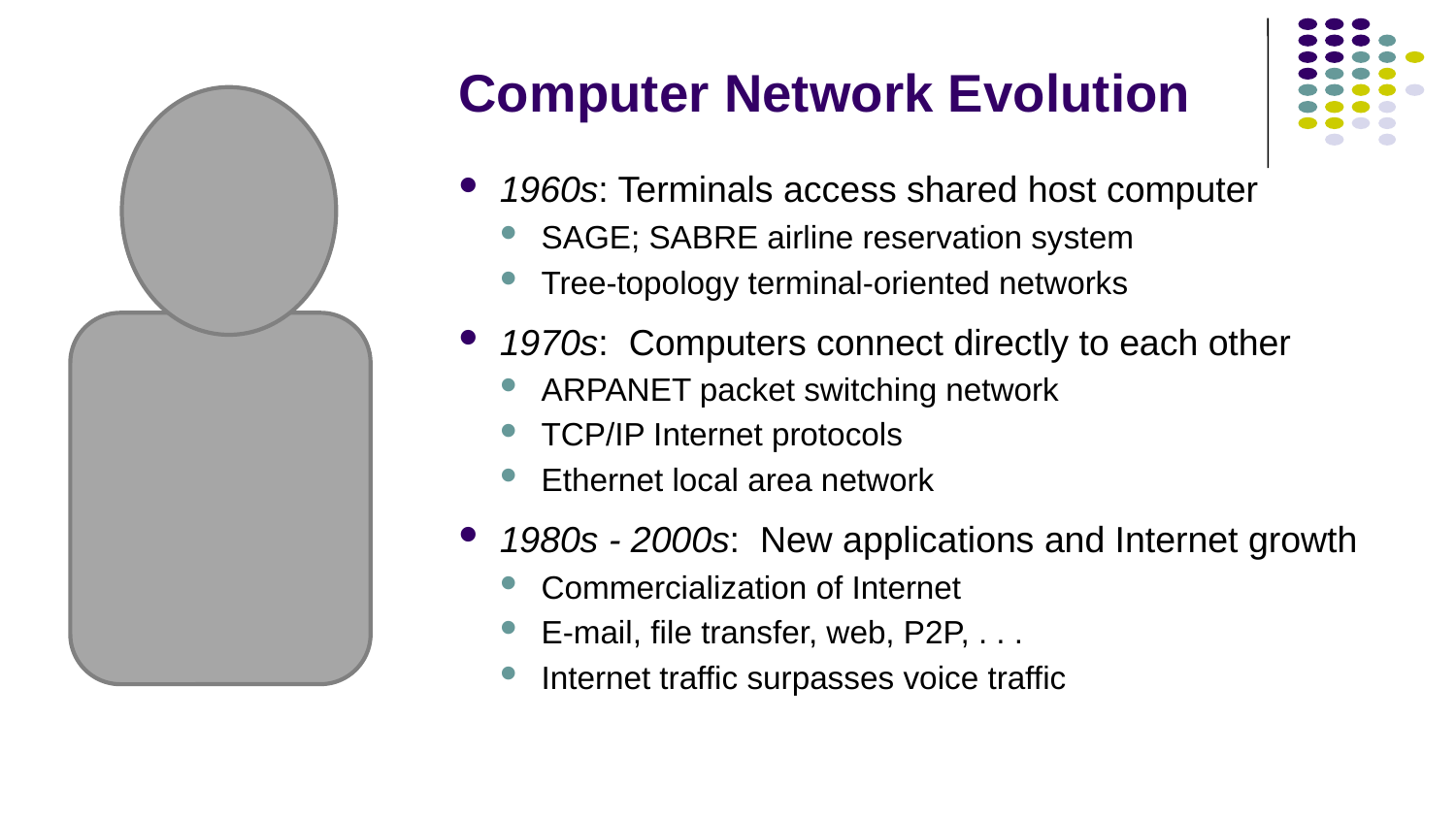

# Computer Network Evolution

1960s: Terminals access shared host computer
SAGE; SABRE airline reservation system
Tree-topology terminal-oriented networks
1970s:  Computers connect directly to each other
ARPANET packet switching network
TCP/IP Internet protocols
Ethernet local area network
1980s - 2000s:  New applications and Internet growth
Commercialization of Internet
E-mail, file transfer, web, P2P, . . .
Internet traffic surpasses voice traffic